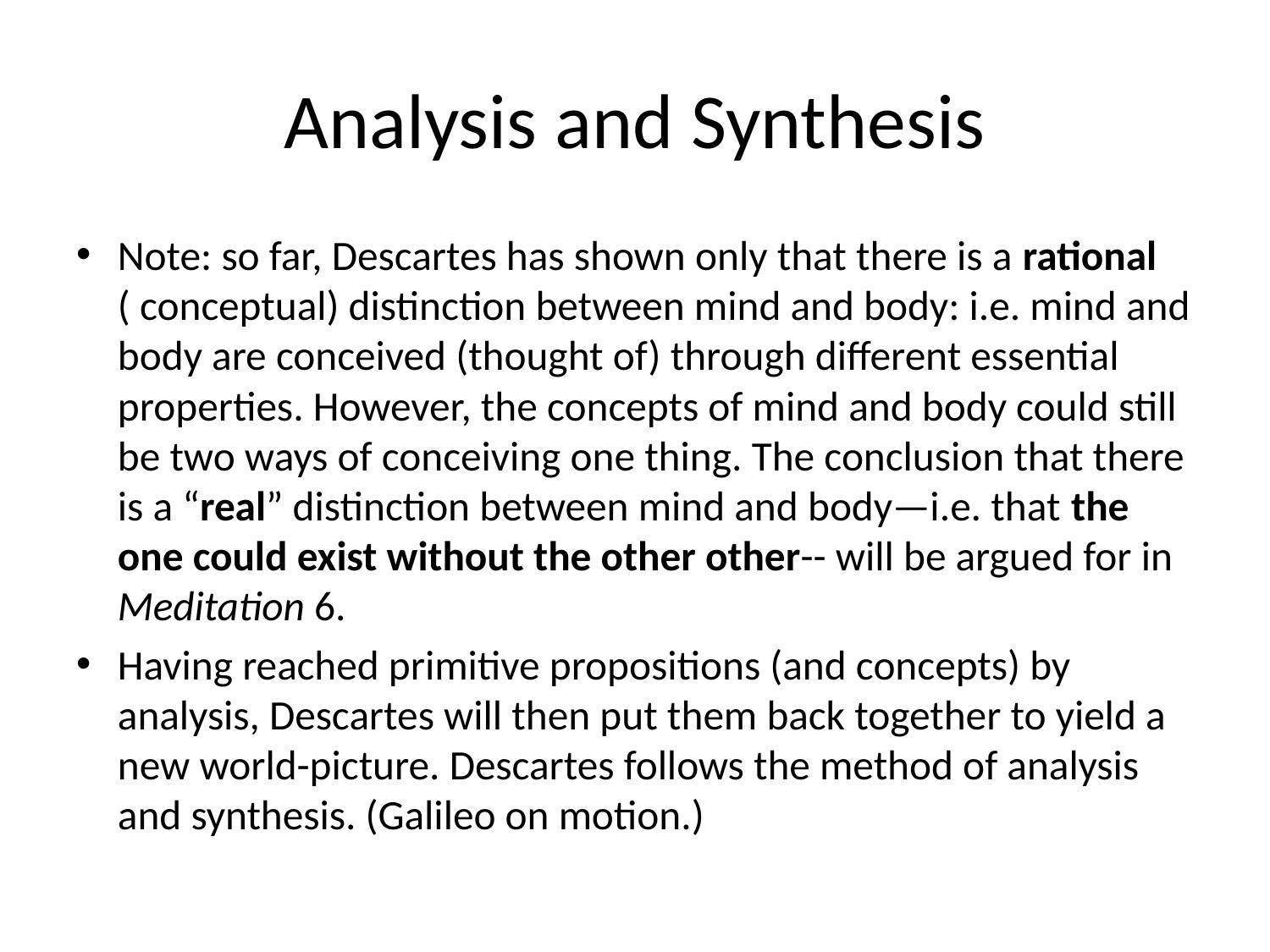

# Analysis and Synthesis
Note: so far, Descartes has shown only that there is a rational ( conceptual) distinction between mind and body: i.e. mind and body are conceived (thought of) through different essential properties. However, the concepts of mind and body could still be two ways of conceiving one thing. The conclusion that there is a “real” distinction between mind and body—i.e. that the one could exist without the other other-- will be argued for in Meditation 6.
Having reached primitive propositions (and concepts) by analysis, Descartes will then put them back together to yield a new world-picture. Descartes follows the method of analysis and synthesis. (Galileo on motion.)